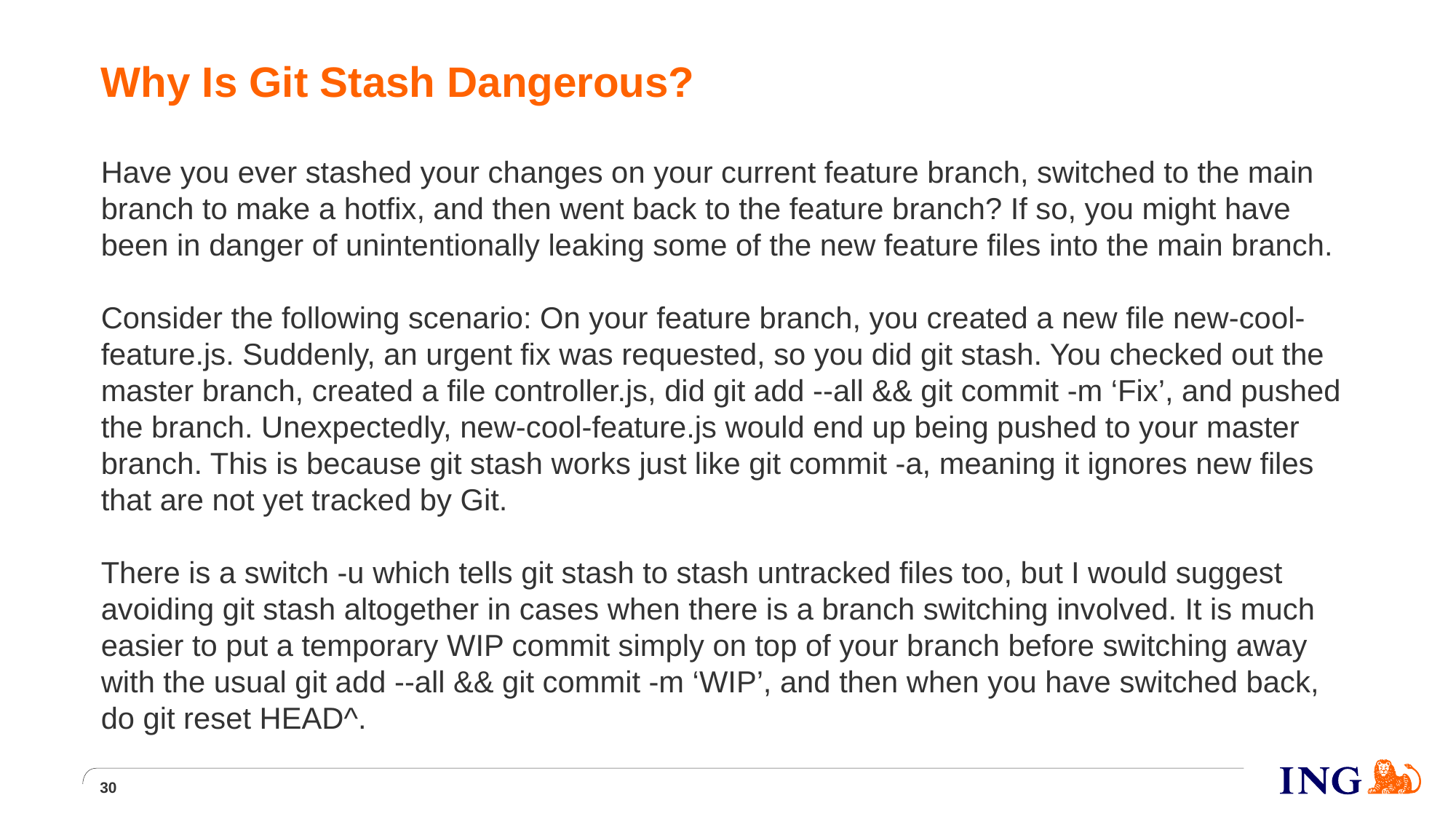

# Why Is Git Stash Dangerous?
Have you ever stashed your changes on your current feature branch, switched to the main branch to make a hotfix, and then went back to the feature branch? If so, you might have been in danger of unintentionally leaking some of the new feature files into the main branch.

Consider the following scenario: On your feature branch, you created a new file new-cool-feature.js. Suddenly, an urgent fix was requested, so you did git stash. You checked out the master branch, created a file controller.js, did git add --all && git commit -m ‘Fix’, and pushed the branch. Unexpectedly, new-cool-feature.js would end up being pushed to your master branch. This is because git stash works just like git commit -a, meaning it ignores new files that are not yet tracked by Git.

There is a switch -u which tells git stash to stash untracked files too, but I would suggest avoiding git stash altogether in cases when there is a branch switching involved. It is much easier to put a temporary WIP commit simply on top of your branch before switching away with the usual git add --all && git commit -m ‘WIP’, and then when you have switched back, do git reset HEAD^.
30